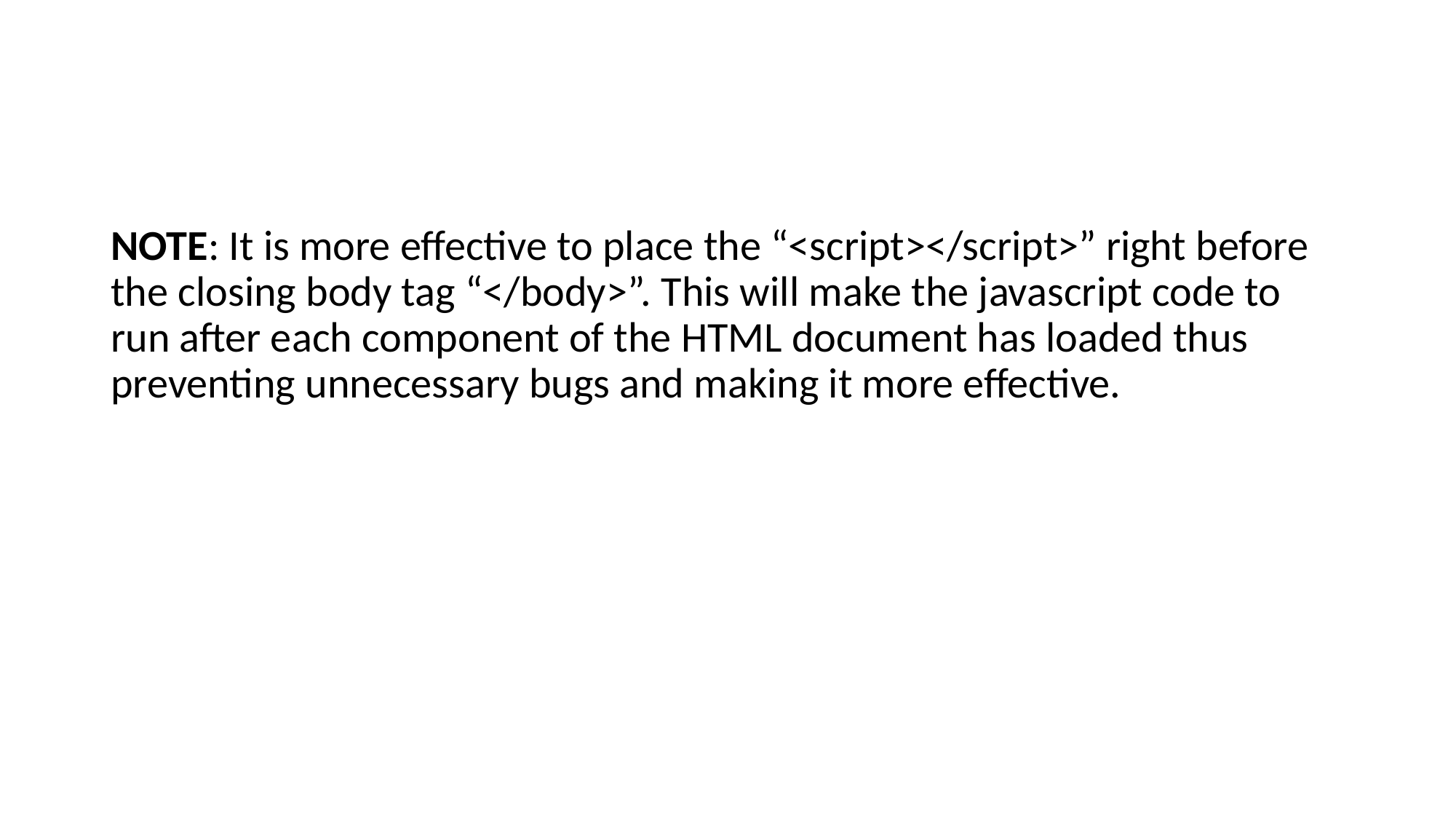

#
NOTE: It is more effective to place the “<script></script>” right before the closing body tag “</body>”. This will make the javascript code to run after each component of the HTML document has loaded thus preventing unnecessary bugs and making it more effective.